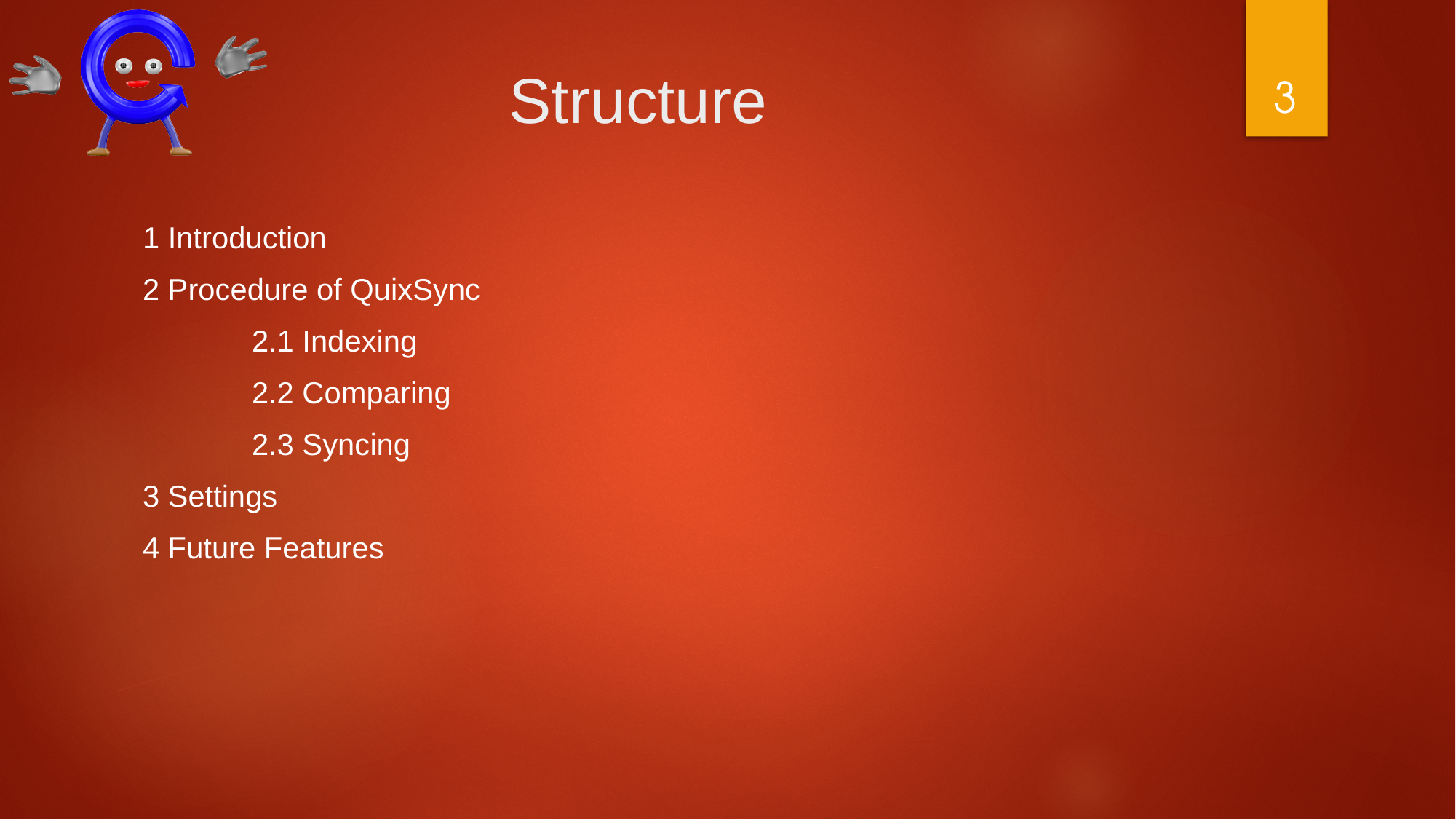

3
# Structure
1 Introduction
2 Procedure of QuixSync
	2.1 Indexing
	2.2 Comparing
	2.3 Syncing
3 Settings
4 Future Features